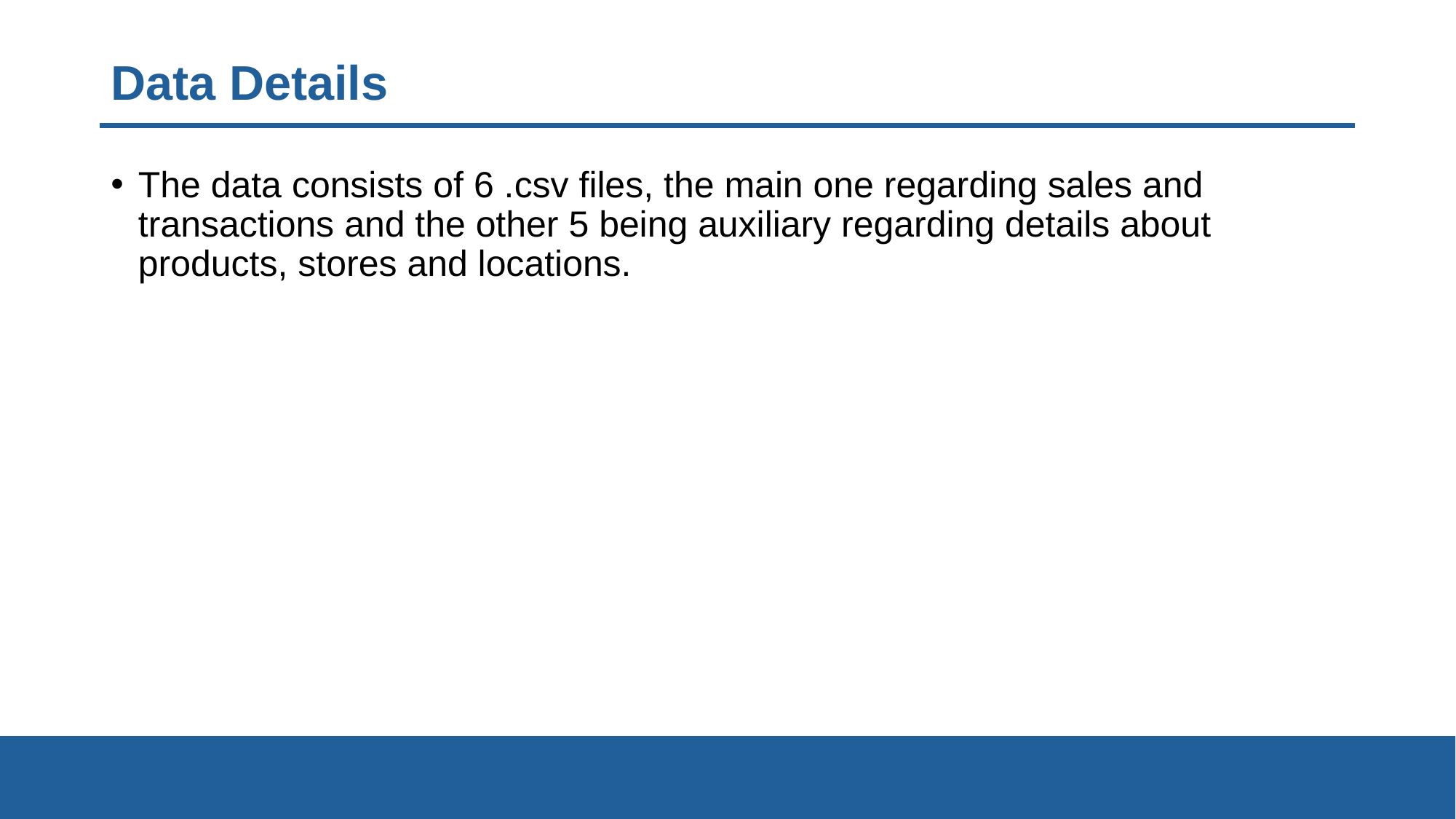

# Data Details
The data consists of 6 .csv files, the main one regarding sales and transactions and the other 5 being auxiliary regarding details about products, stores and locations.